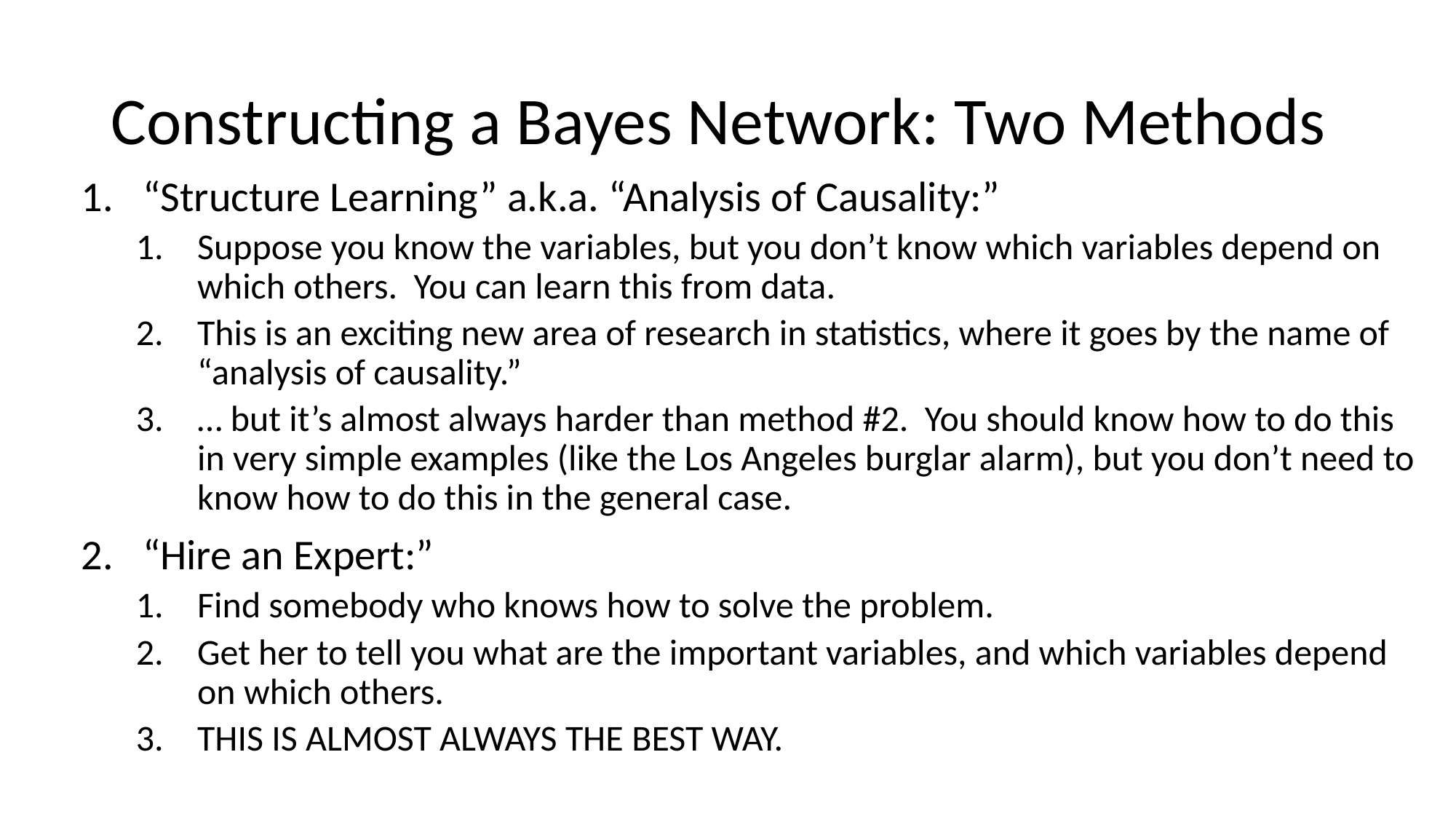

# Constructing a Bayes Network: Two Methods
“Structure Learning” a.k.a. “Analysis of Causality:”
Suppose you know the variables, but you don’t know which variables depend on which others.  You can learn this from data.
This is an exciting new area of research in statistics, where it goes by the name of “analysis of causality.”
… but it’s almost always harder than method #2.  You should know how to do this in very simple examples (like the Los Angeles burglar alarm), but you don’t need to know how to do this in the general case.
“Hire an Expert:”
Find somebody who knows how to solve the problem.
Get her to tell you what are the important variables, and which variables depend on which others.
THIS IS ALMOST ALWAYS THE BEST WAY.